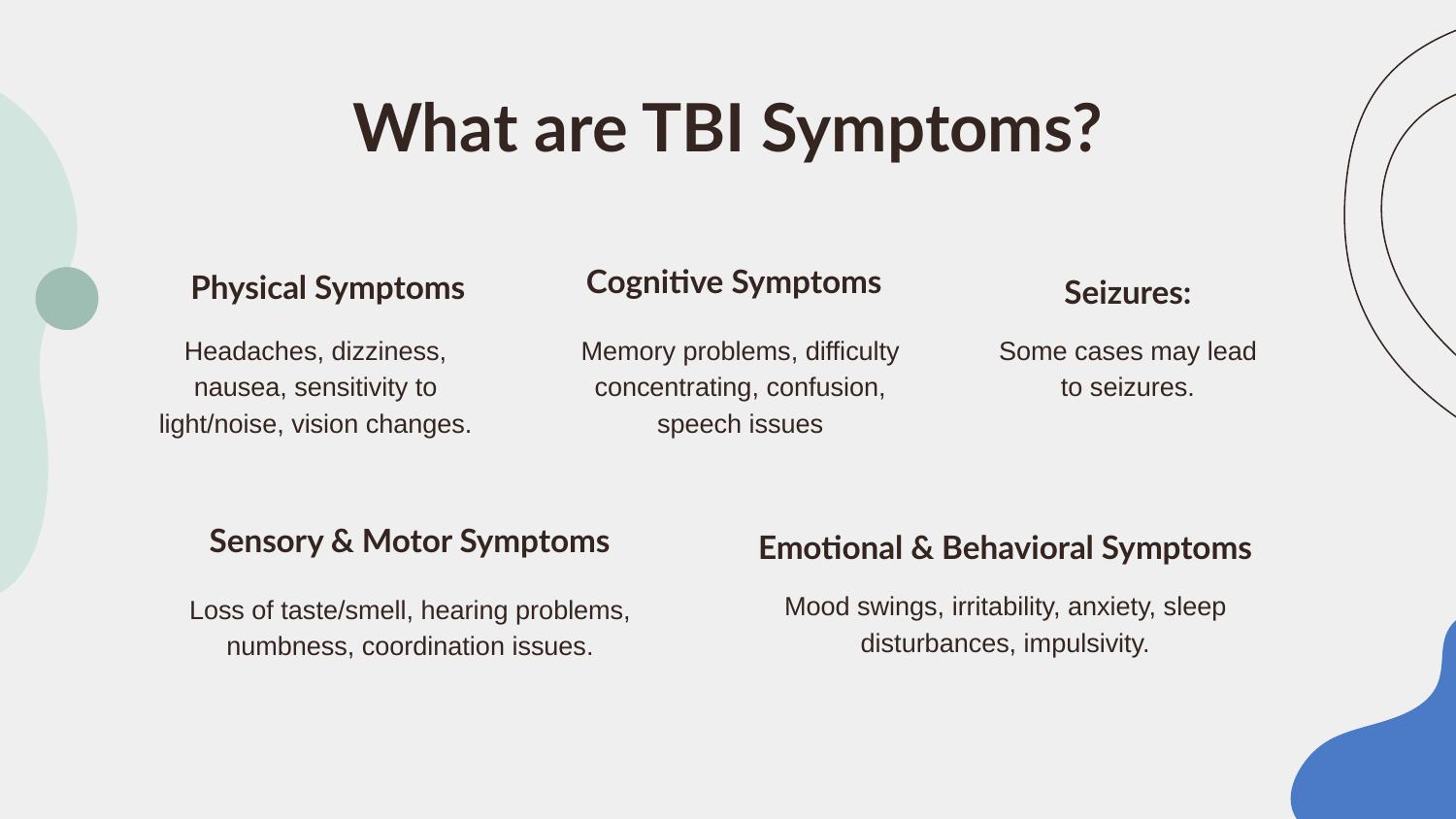

# What are TBI Symptoms?
Seizures:
Cognitive Symptoms
Physical Symptoms
Headaches, dizziness, nausea, sensitivity to light/noise, vision changes.
Memory problems, difficulty concentrating, confusion, speech issues
Some cases may lead to seizures.
Sensory & Motor Symptoms
Emotional & Behavioral Symptoms
Mood swings, irritability, anxiety, sleep disturbances, impulsivity.
Loss of taste/smell, hearing problems, numbness, coordination issues.